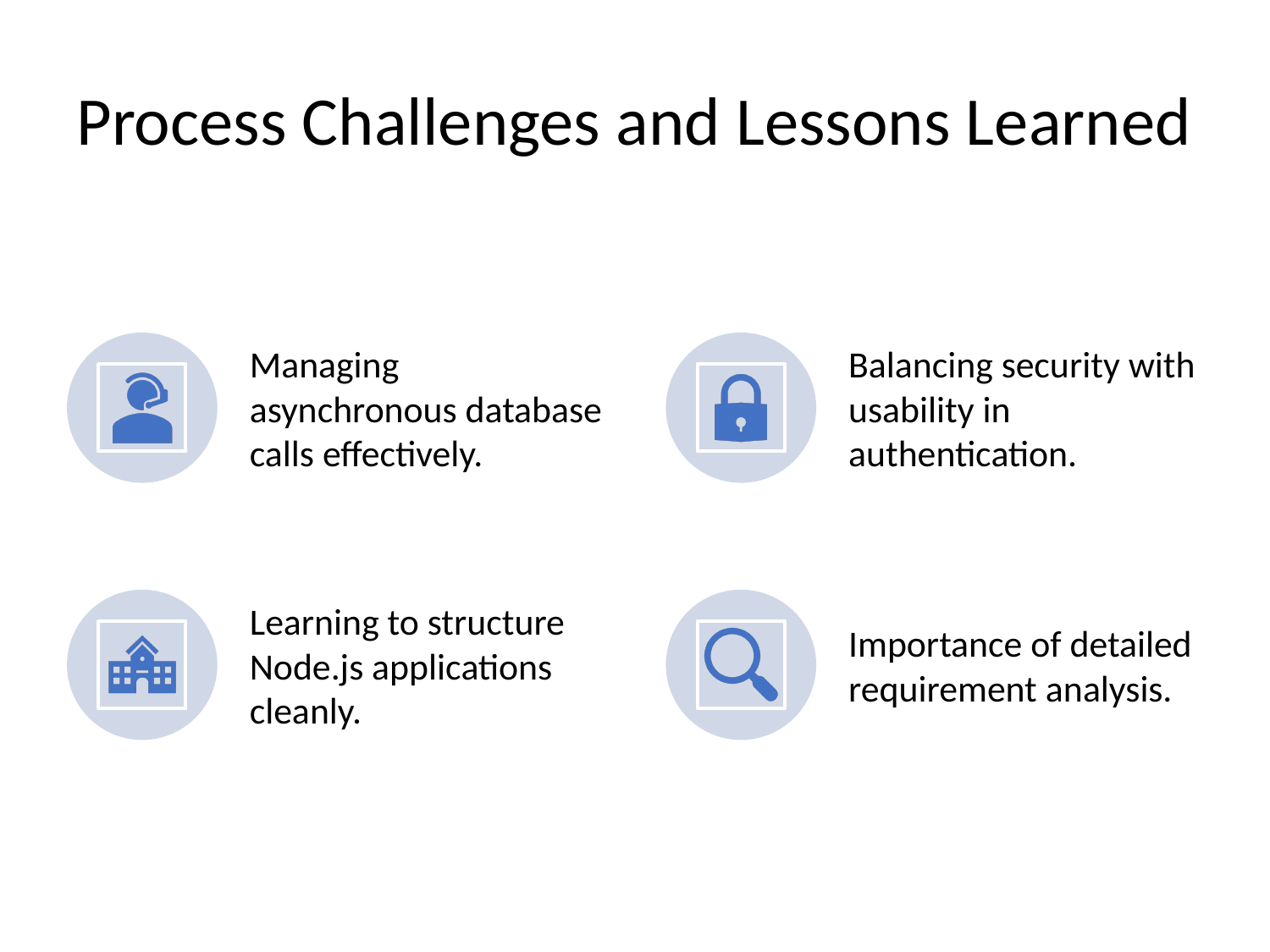

# Process Challenges and Lessons Learned
Managing asynchronous database calls effectively.
Balancing security with usability in authentication.
Learning to structure Node.js applications cleanly.
Importance of detailed requirement analysis.